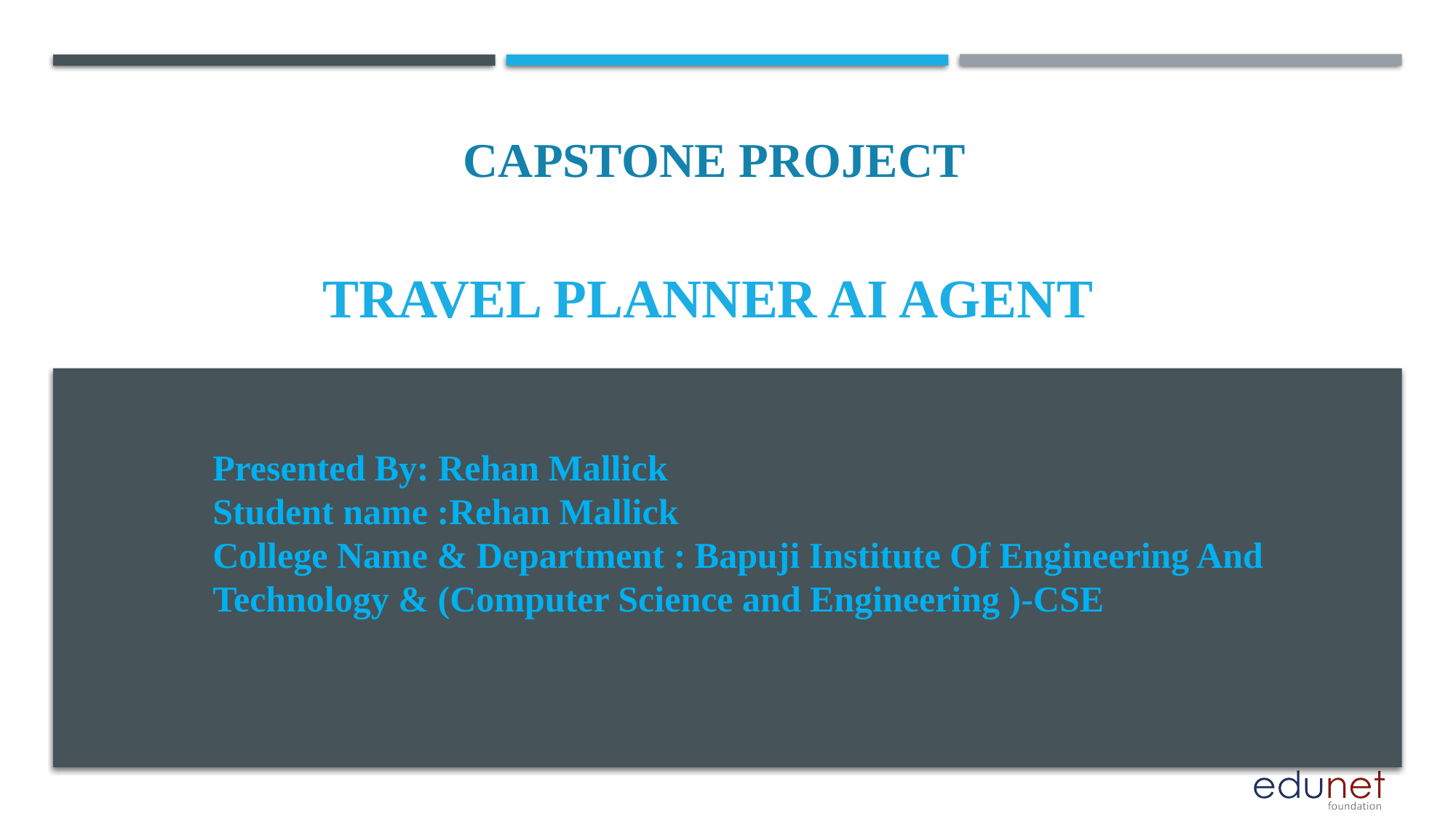

CAPSTONE PROJECT
# Travel PLANNER AI agent
Presented By: Rehan Mallick
Student name :Rehan Mallick
College Name & Department : Bapuji Institute Of Engineering And Technology & (Computer Science and Engineering )-CSE